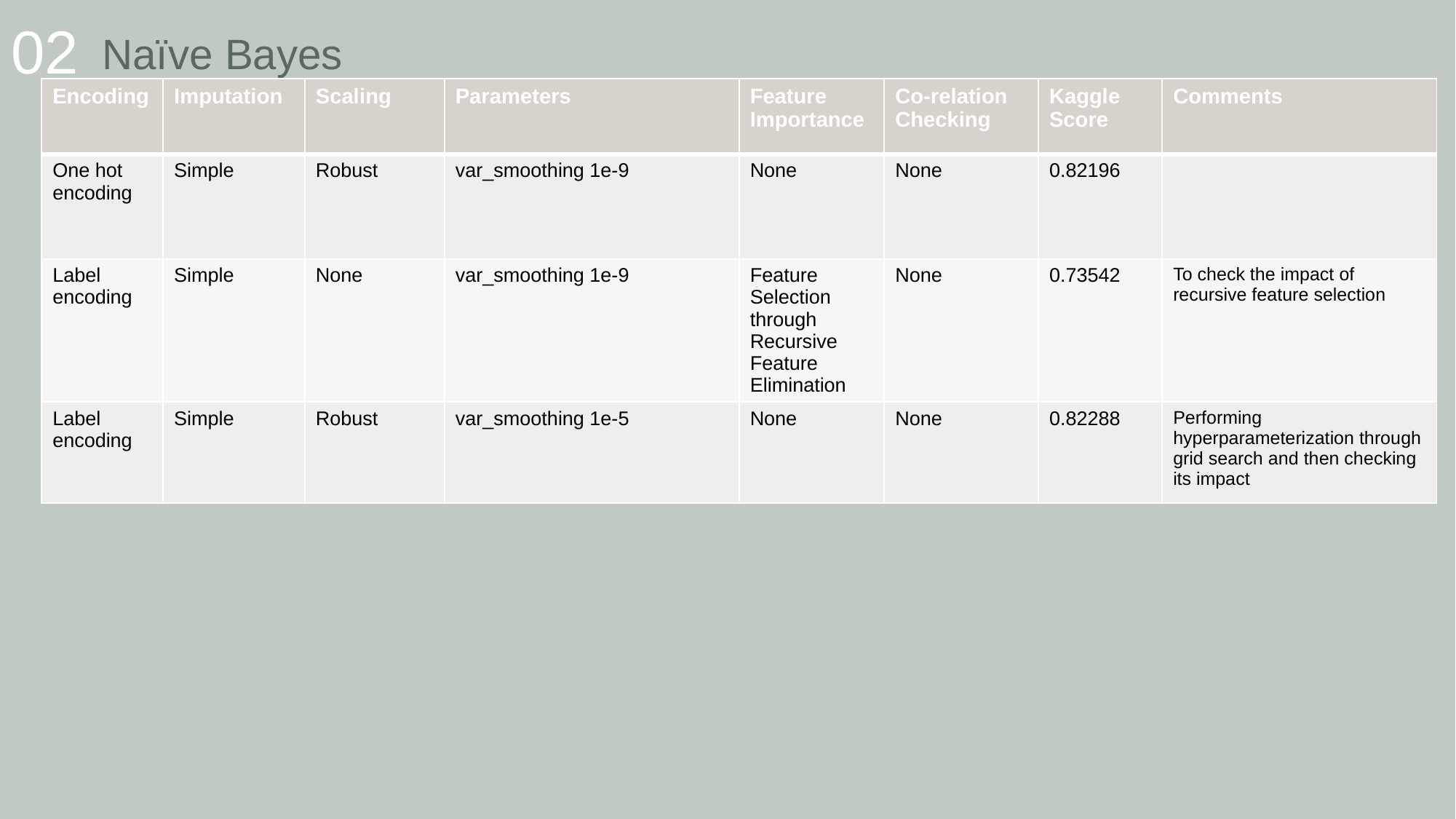

02
# Naïve Bayes
| Encoding | Imputation | Scaling | Parameters | Feature Importance | Co-relation Checking | Kaggle Score | Comments |
| --- | --- | --- | --- | --- | --- | --- | --- |
| One hot encoding | Simple | Robust | var\_smoothing 1e-9 | None | None | 0.82196 |  |
| Label encoding | Simple | None | var\_smoothing 1e-9 | Feature Selection through Recursive Feature Elimination | None | 0.73542 | To check the impact of recursive feature selection |
| Label encoding | Simple | Robust | var\_smoothing 1e-5 | None | None | 0.82288 | Performing hyperparameterization through grid search and then checking its impact |